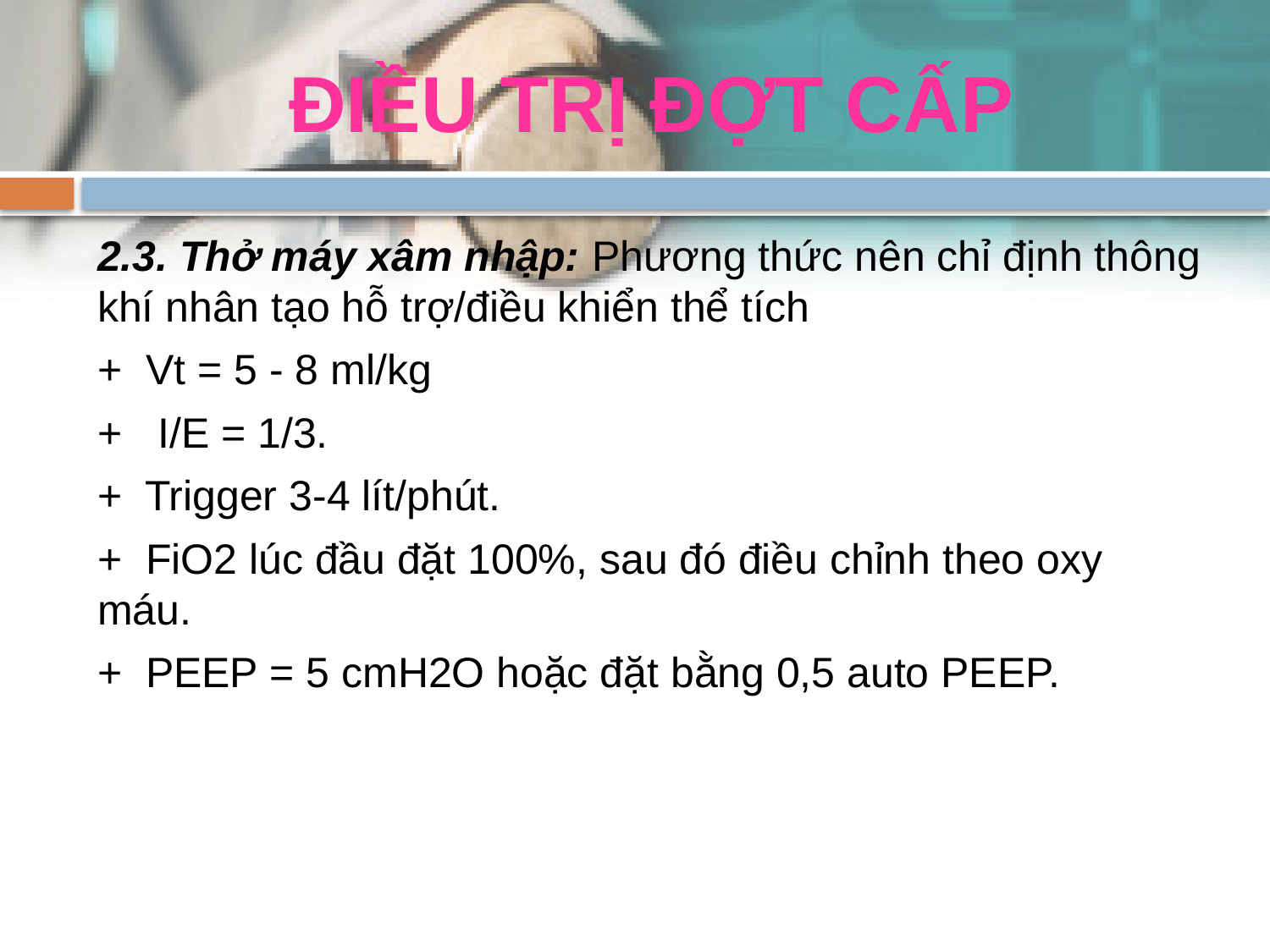

# ĐIỀU TRỊ ĐỢT CẤP
2.3. Thở máy xâm nhập: Phương thức nên chỉ định thông khí nhân tạo hỗ trợ/điều khiển thể tích
+  Vt = 5 - 8 ml/kg
+   I/E = 1/3.
+  Trigger 3-4 lít/phút.
+  FiO2 lúc đầu đặt 100%, sau đó điều chỉnh theo oxy máu.
+  PEEP = 5 cmH2O hoặc đặt bằng 0,5 auto PEEP.